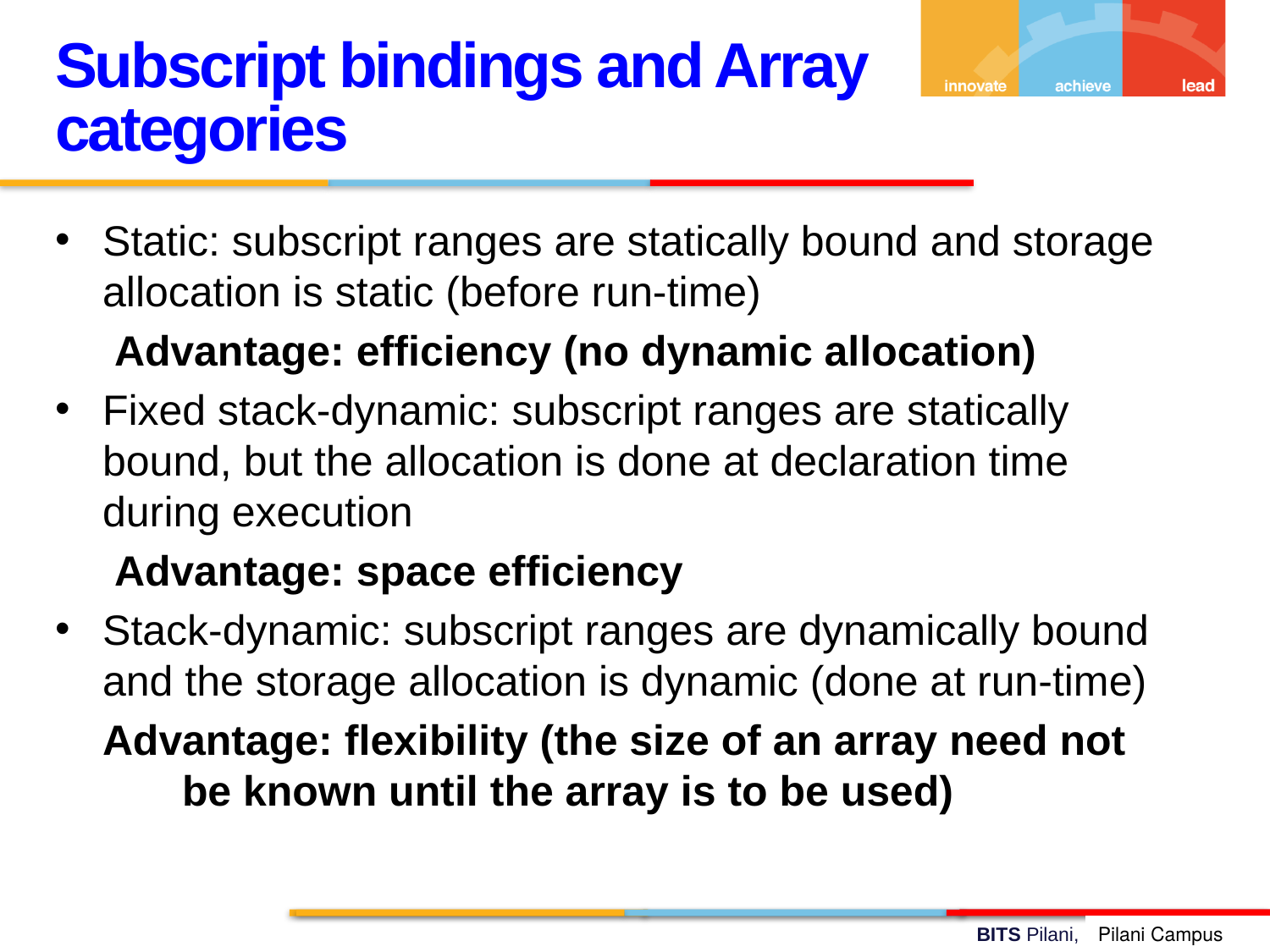

Subscript bindings and Array categories
Static: subscript ranges are statically bound and storage allocation is static (before run-time)
     Advantage: efficiency (no dynamic allocation)
Fixed stack-dynamic: subscript ranges are statically bound, but the allocation is done at declaration time during execution
     Advantage: space efficiency
Stack-dynamic: subscript ranges are dynamically bound and the storage allocation is dynamic (done at run-time)
    Advantage: flexibility (the size of an array need not     	be known until the array is to be used)

Pilani Campus